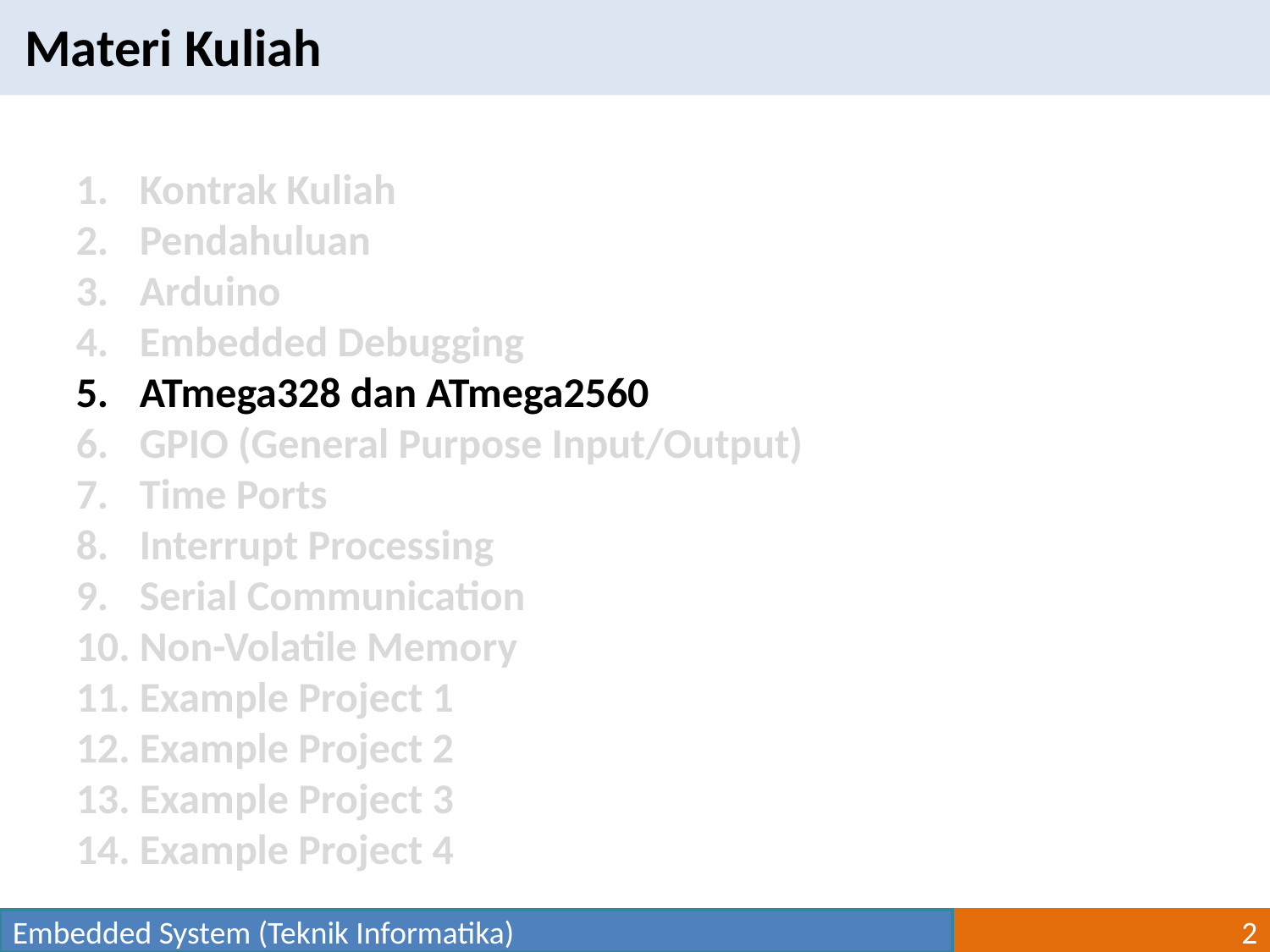

Materi Kuliah
Kontrak Kuliah
Pendahuluan
Arduino
Embedded Debugging
ATmega328 dan ATmega2560
GPIO (General Purpose Input/Output)
Time Ports
Interrupt Processing
Serial Communication
Non-Volatile Memory
Example Project 1
Example Project 2
Example Project 3
Example Project 4
Embedded System (Teknik Informatika)
2